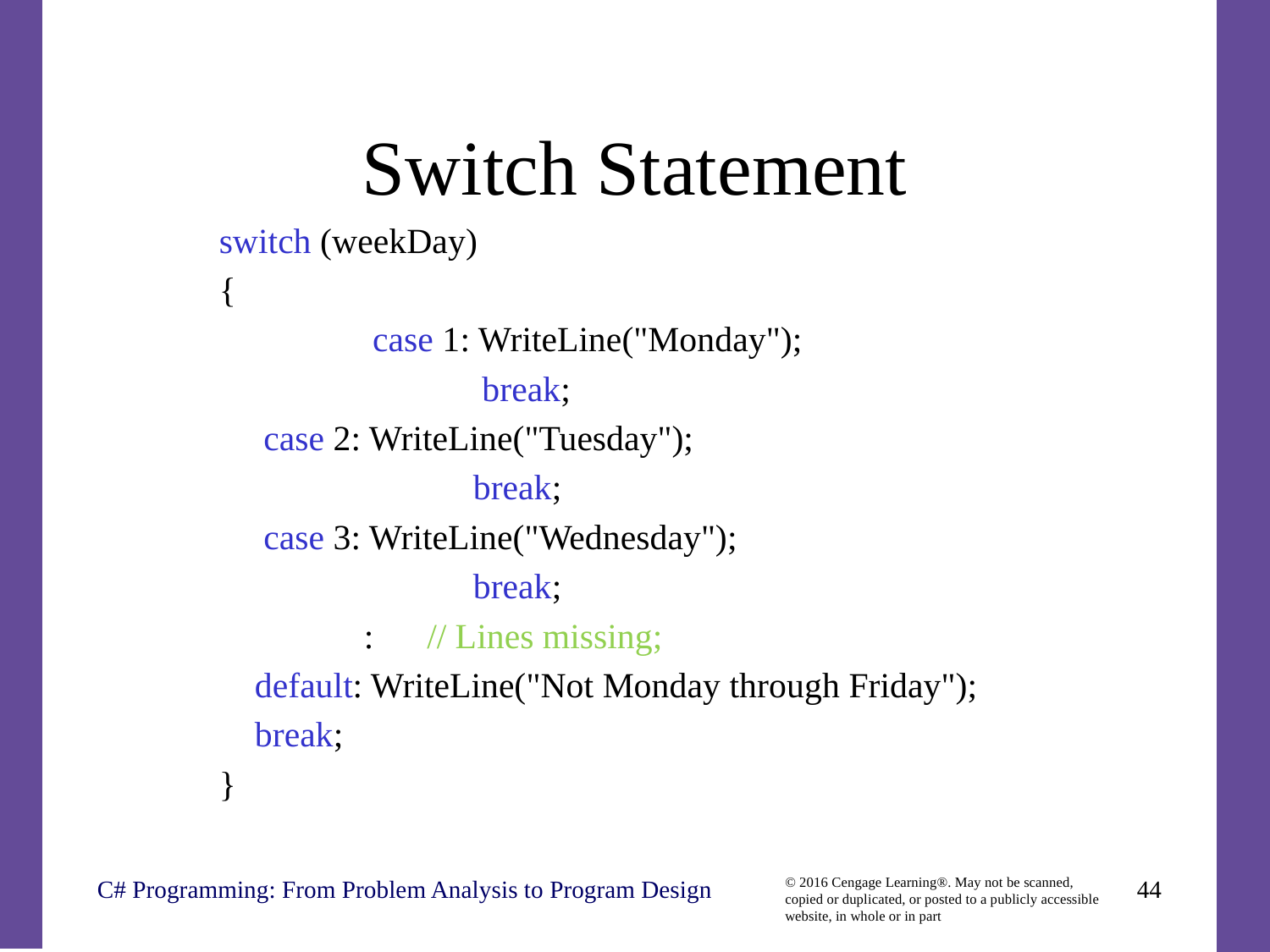

# Switch Statement
switch (weekDay)
{
	   case 1: WriteLine("Monday");
		 break;
     case 2: WriteLine("Tuesday");
		break;
     case 3: WriteLine("Wednesday");
		break;
	  :      // Lines missing;
    default: WriteLine("Not Monday through Friday");
    break;
}

C# Programming: From Problem Analysis to Program Design

44